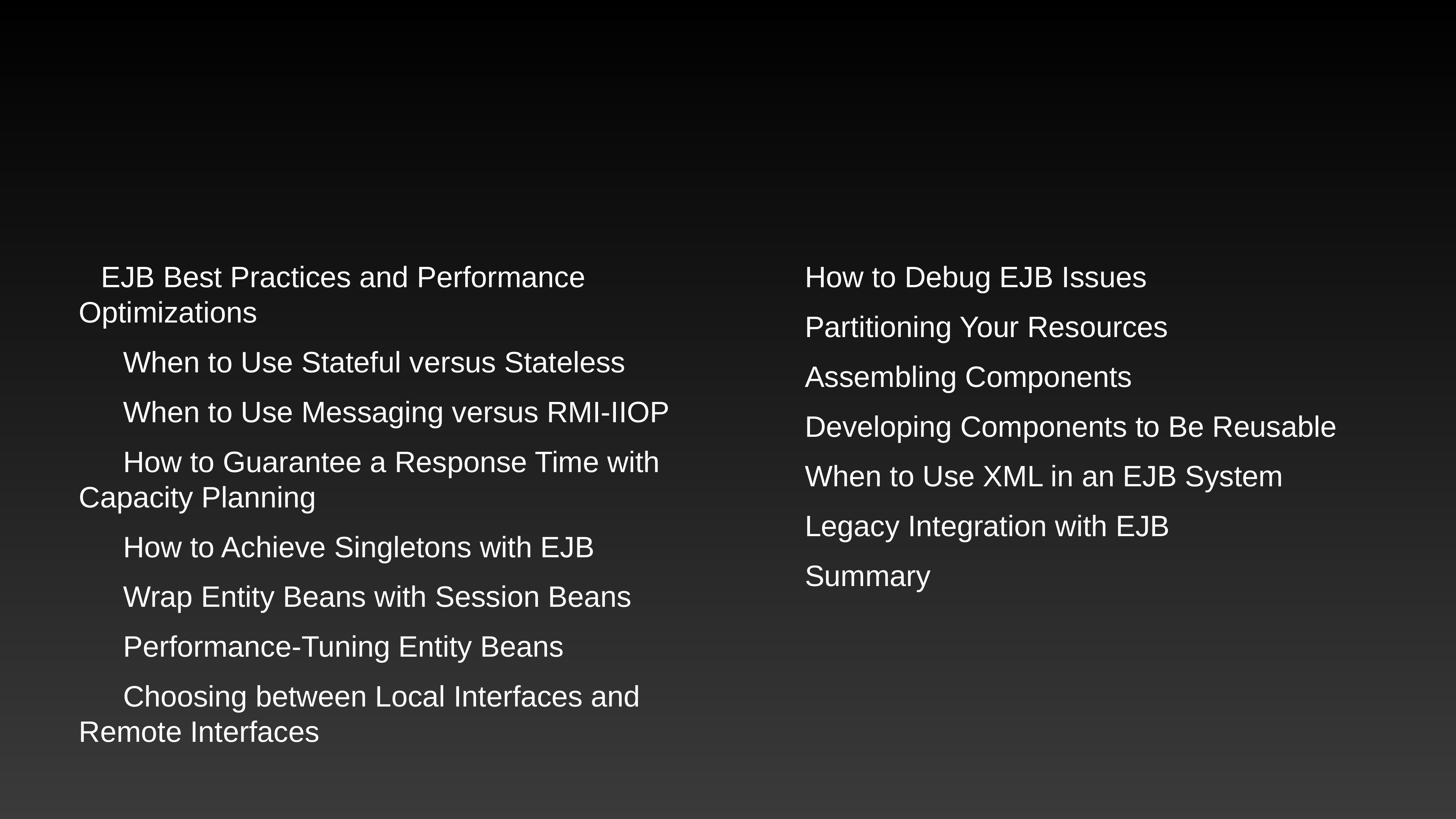

EJB Best Practices and Performance Optimizations
When to Use Stateful versus Stateless
When to Use Messaging versus RMI-IIOP
How to Guarantee a Response Time with Capacity Planning
How to Achieve Singletons with EJB
Wrap Entity Beans with Session Beans
Performance-Tuning Entity Beans
Choosing between Local Interfaces and Remote Interfaces
How to Debug EJB Issues
Partitioning Your Resources
Assembling Components
Developing Components to Be Reusable
When to Use XML in an EJB System
Legacy Integration with EJB
Summary